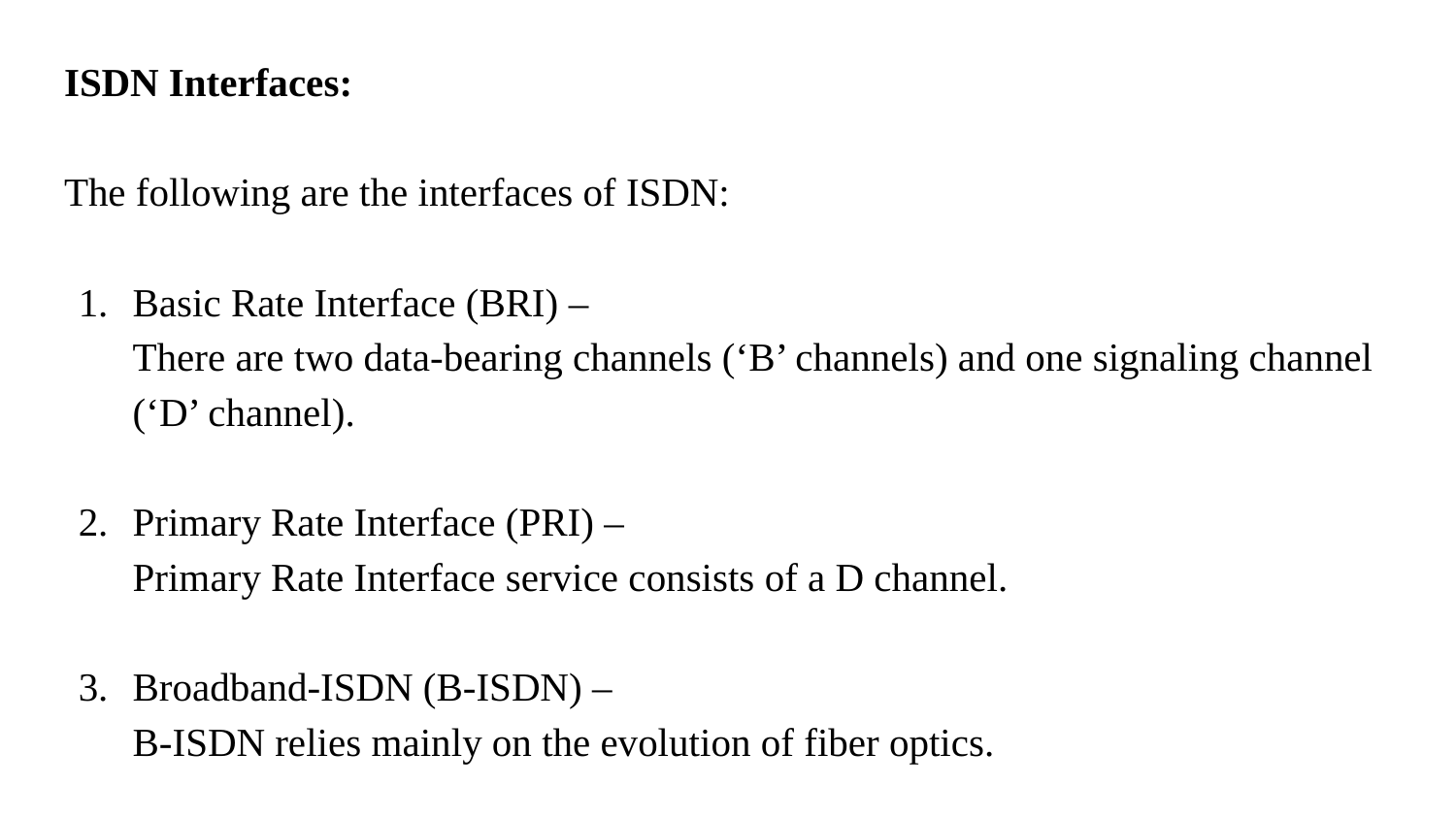

ISDN Interfaces:

The following are the interfaces of ISDN:

Basic Rate Interface (BRI) –
There are two data-bearing channels (‘B’ channels) and one signaling channel (‘D’ channel).

Primary Rate Interface (PRI) –
Primary Rate Interface service consists of a D channel.

Broadband-ISDN (B-ISDN) –
B-ISDN relies mainly on the evolution of fiber optics.